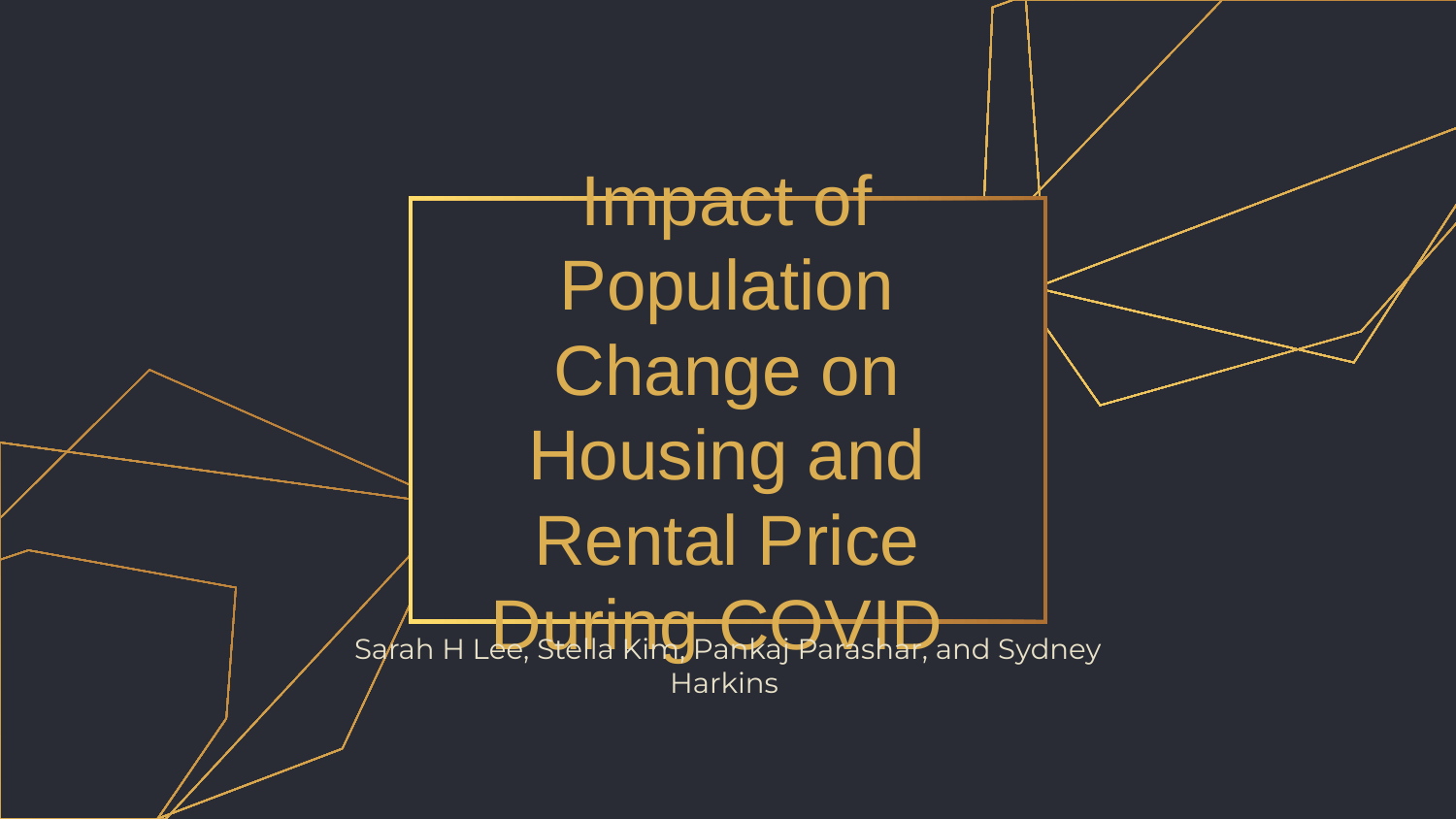

# Impact of Population Change on Housing and Rental Price During COVID
Sarah H Lee, Stella Kim, Pankaj Parashar, and Sydney Harkins